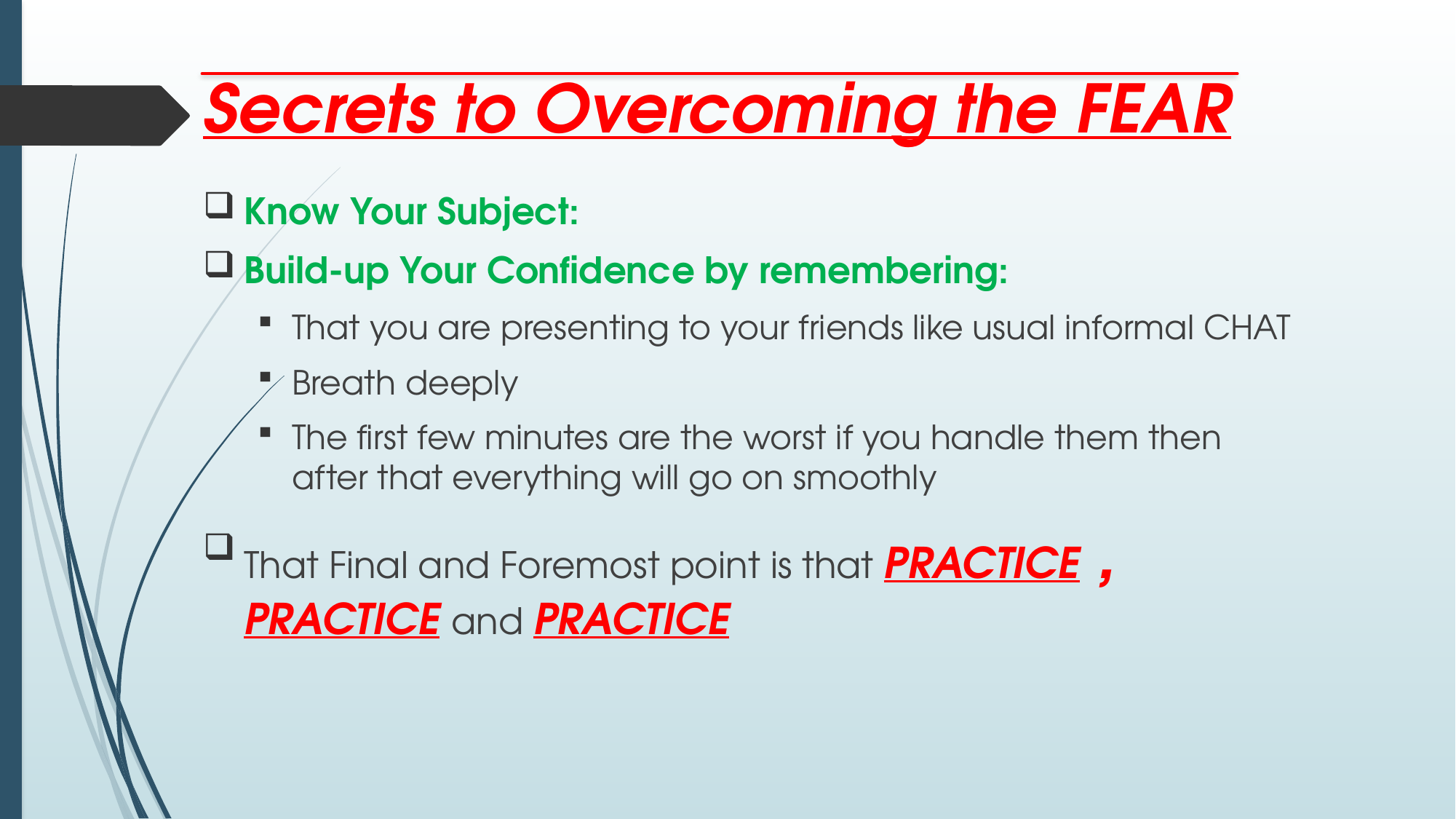

# Secrets to Overcoming the FEAR
Know Your Subject:
Build-up Your Confidence by remembering:
That you are presenting to your friends like usual informal CHAT
Breath deeply
The first few minutes are the worst if you handle them then after that everything will go on smoothly
That Final and Foremost point is that PRACTICE , PRACTICE and PRACTICE